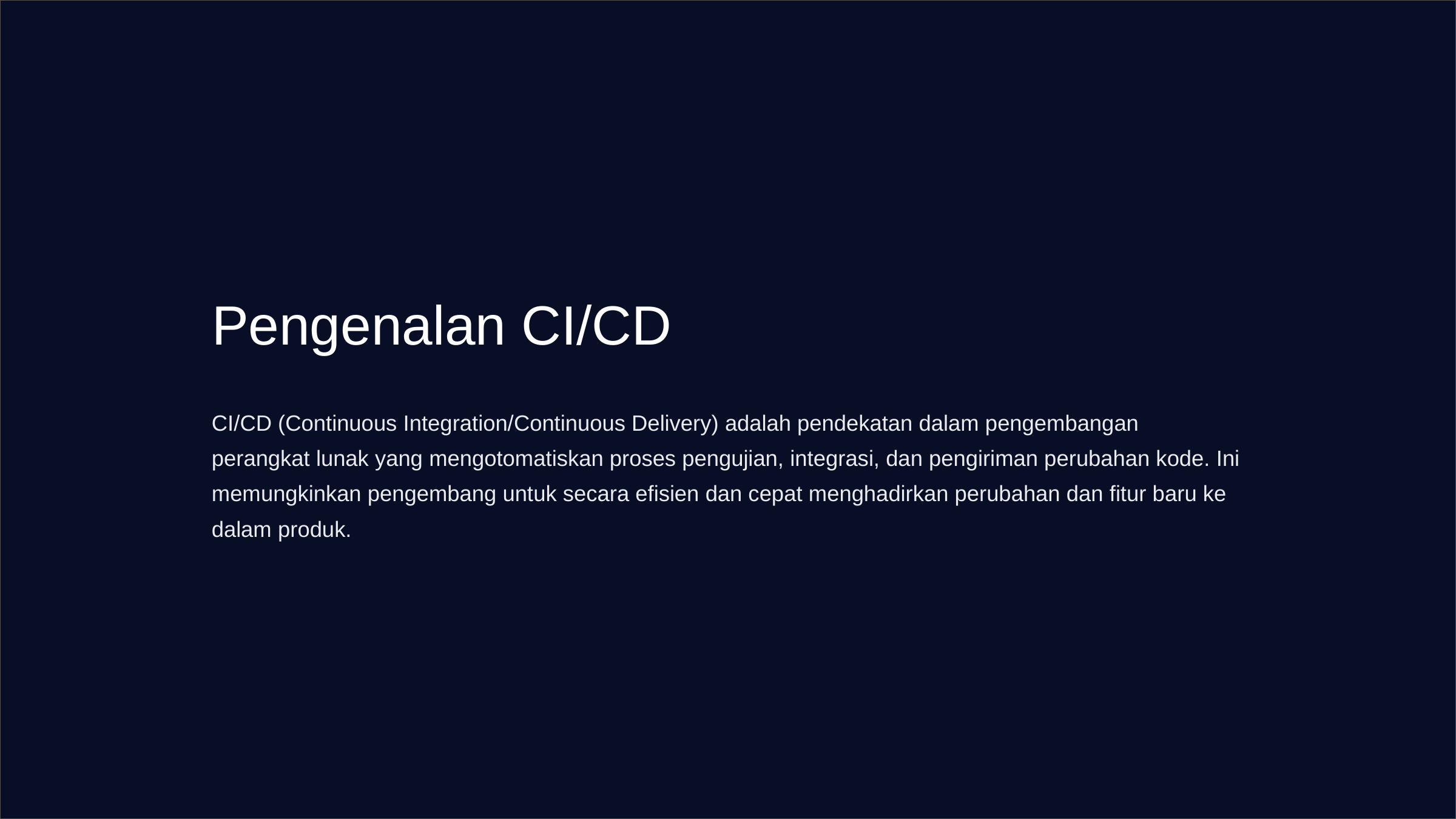

Pengenalan CI/CD
CI/CD (Continuous Integration/Continuous Delivery) adalah pendekatan dalam pengembangan perangkat lunak yang mengotomatiskan proses pengujian, integrasi, dan pengiriman perubahan kode. Ini memungkinkan pengembang untuk secara efisien dan cepat menghadirkan perubahan dan fitur baru ke dalam produk.